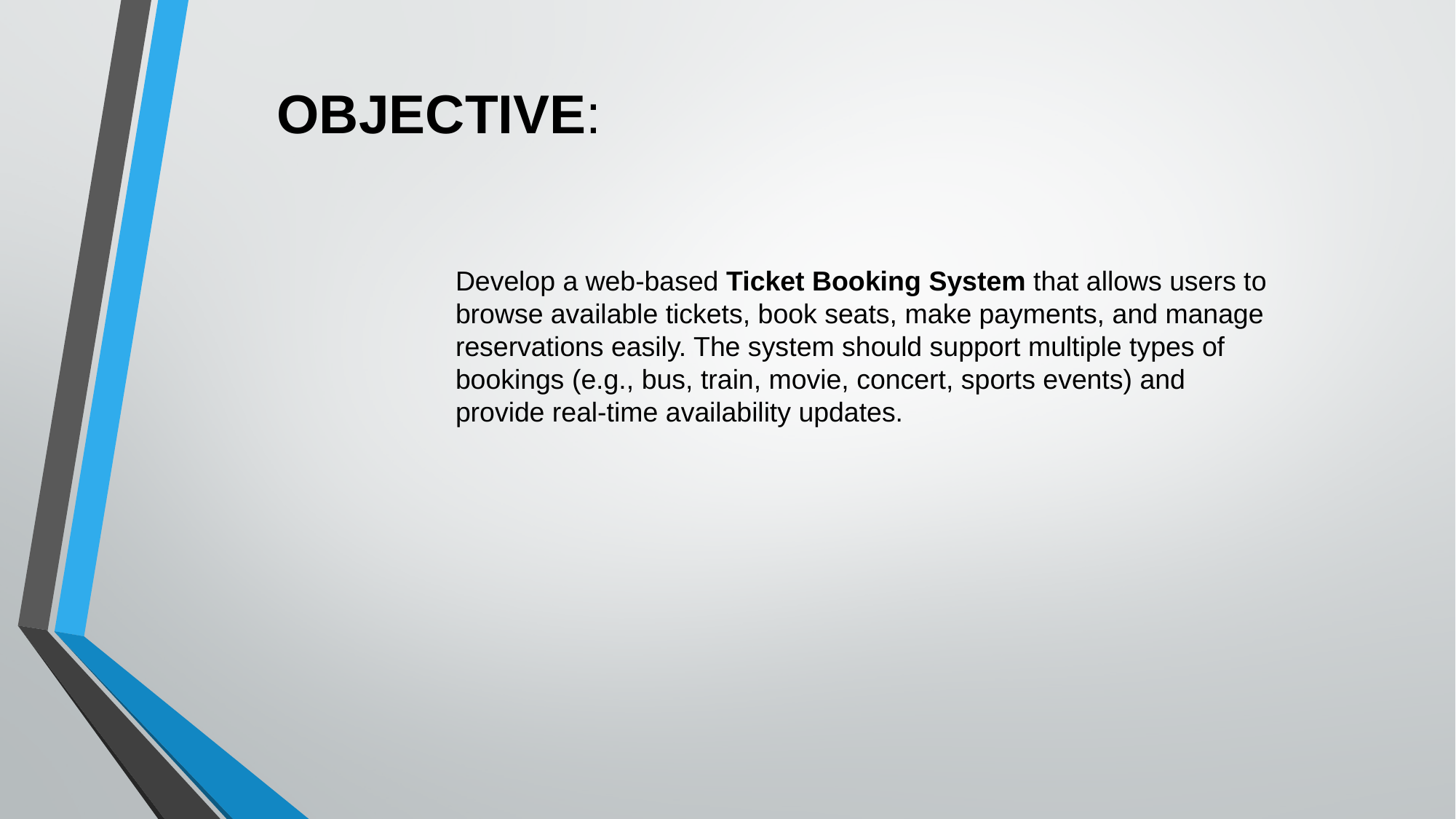

OBJECTIVE:
Develop a web-based Ticket Booking System that allows users to browse available tickets, book seats, make payments, and manage reservations easily. The system should support multiple types of bookings (e.g., bus, train, movie, concert, sports events) and provide real-time availability updates.